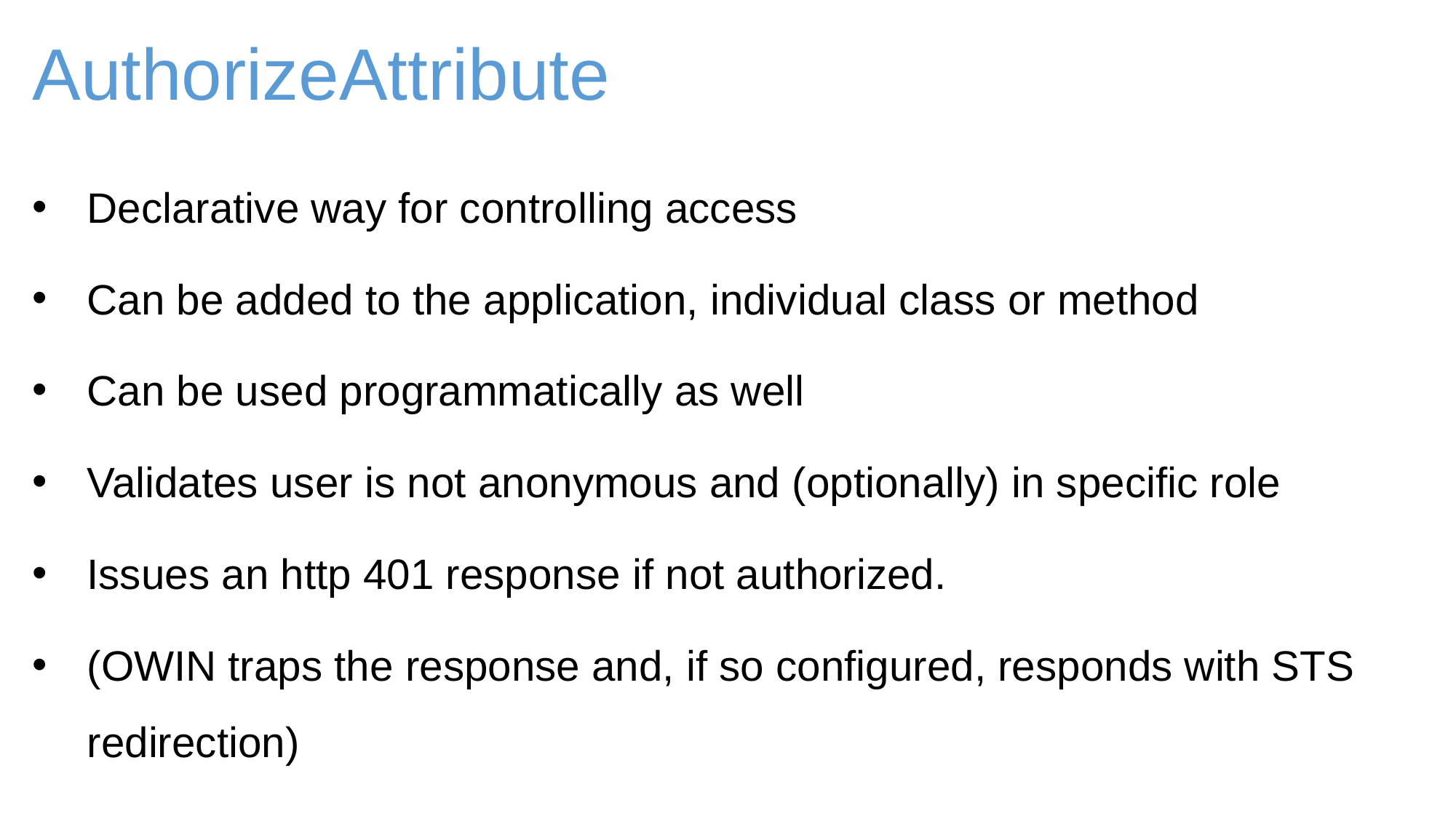

# AuthorizeAttribute
Declarative way for controlling access
Can be added to the application, individual class or method
Can be used programmatically as well
Validates user is not anonymous and (optionally) in specific role
Issues an http 401 response if not authorized.
(OWIN traps the response and, if so configured, responds with STS redirection)